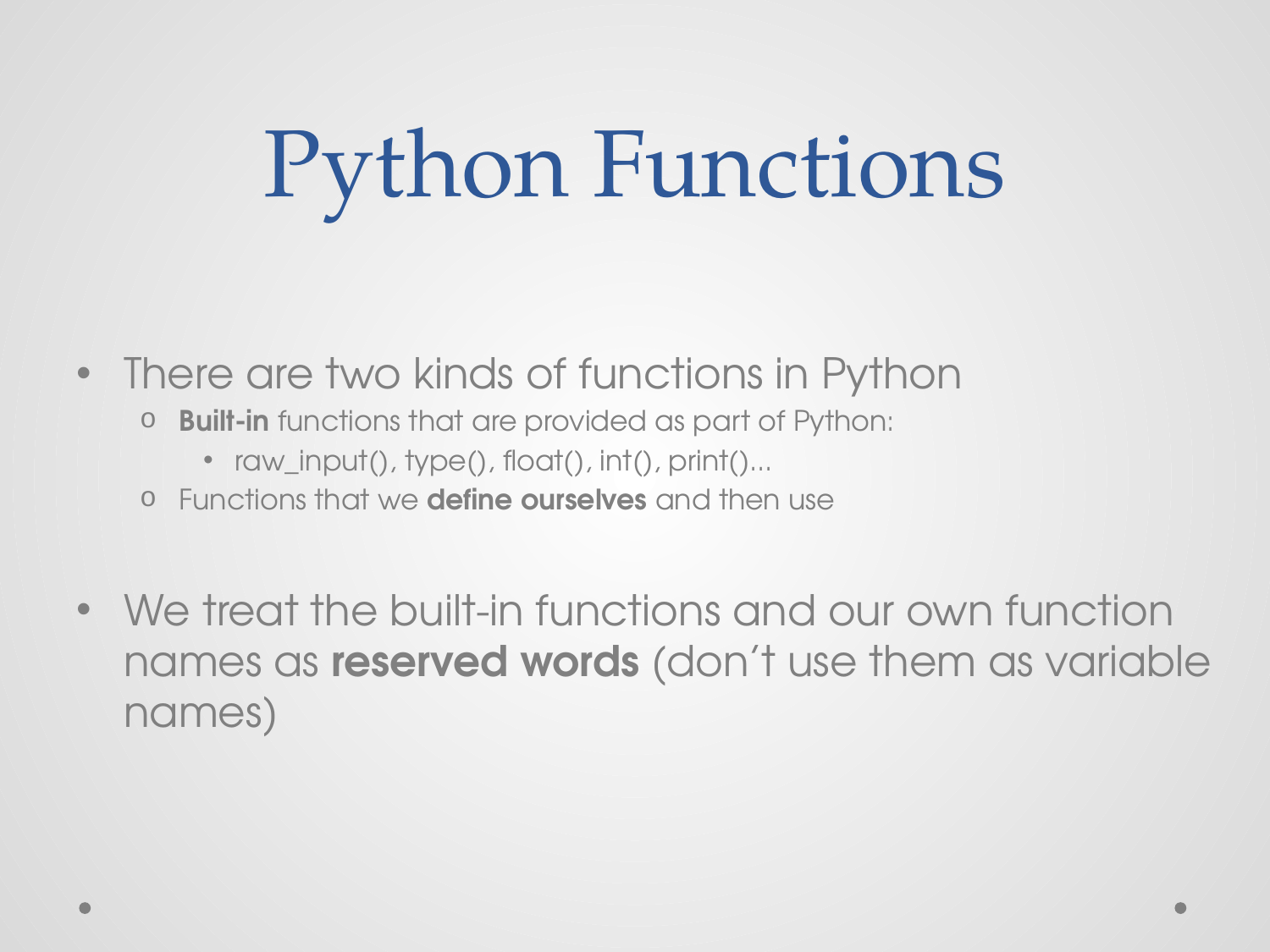

# Python Functions

There are two kinds of functions in Python
Built-in functions that are provided as part of Python:
raw_input(), type(), float(), int(), print()...
Functions that we define ourselves and then use

We treat the built-in functions and our own function names as reserved words (don’t use them as variable names)